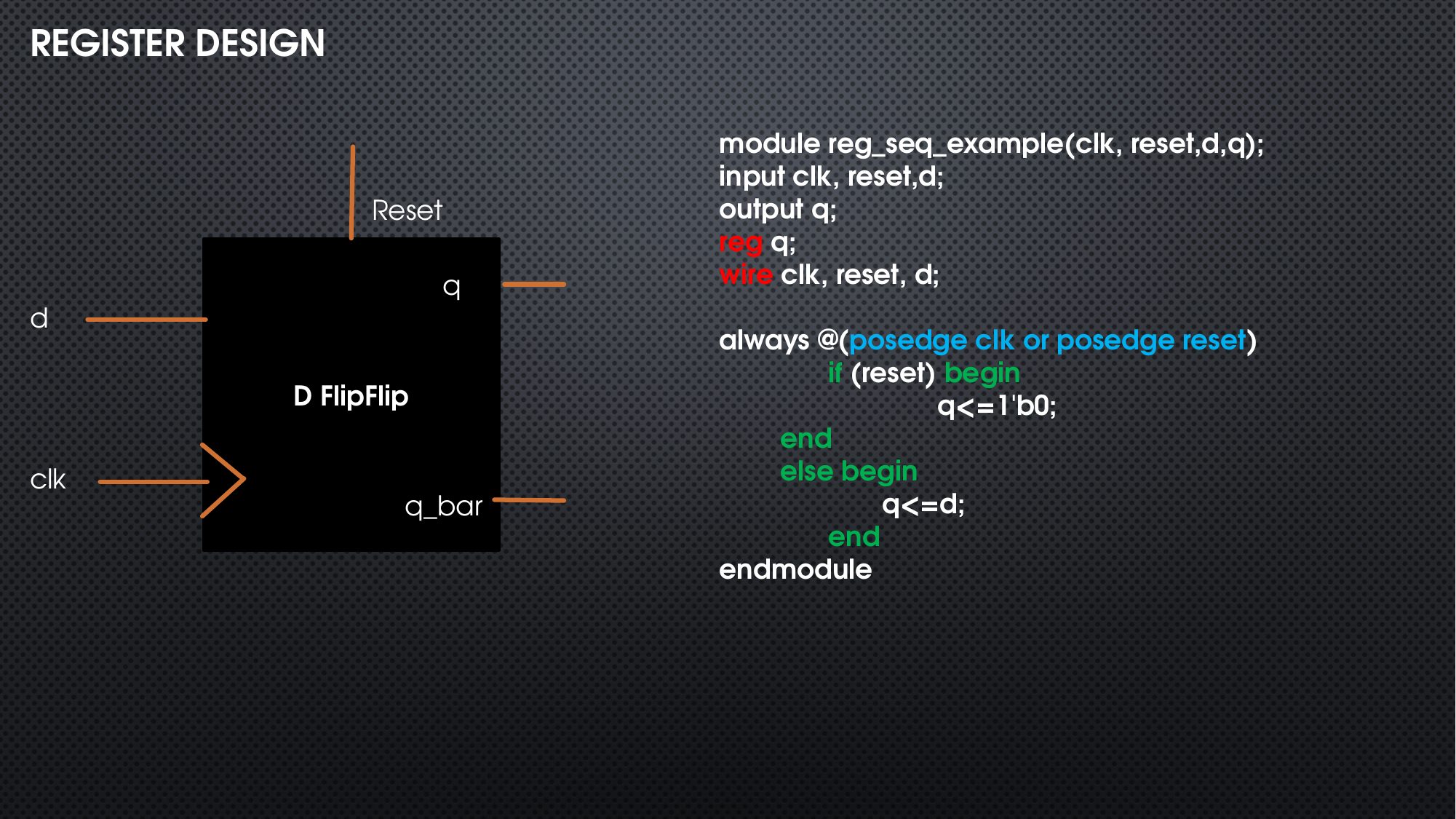

# Register Design
module reg_seq_example(clk, reset,d,q);
input clk, reset,d;
output q;
reg q;
wire clk, reset, d;

always @(posedge clk or posedge reset)
	if (reset) begin
		q<=1'b0;
        end
        else begin
	       q<=d;
	end
endmodule
Reset
D FlipFlip
q
d
clk
q_bar